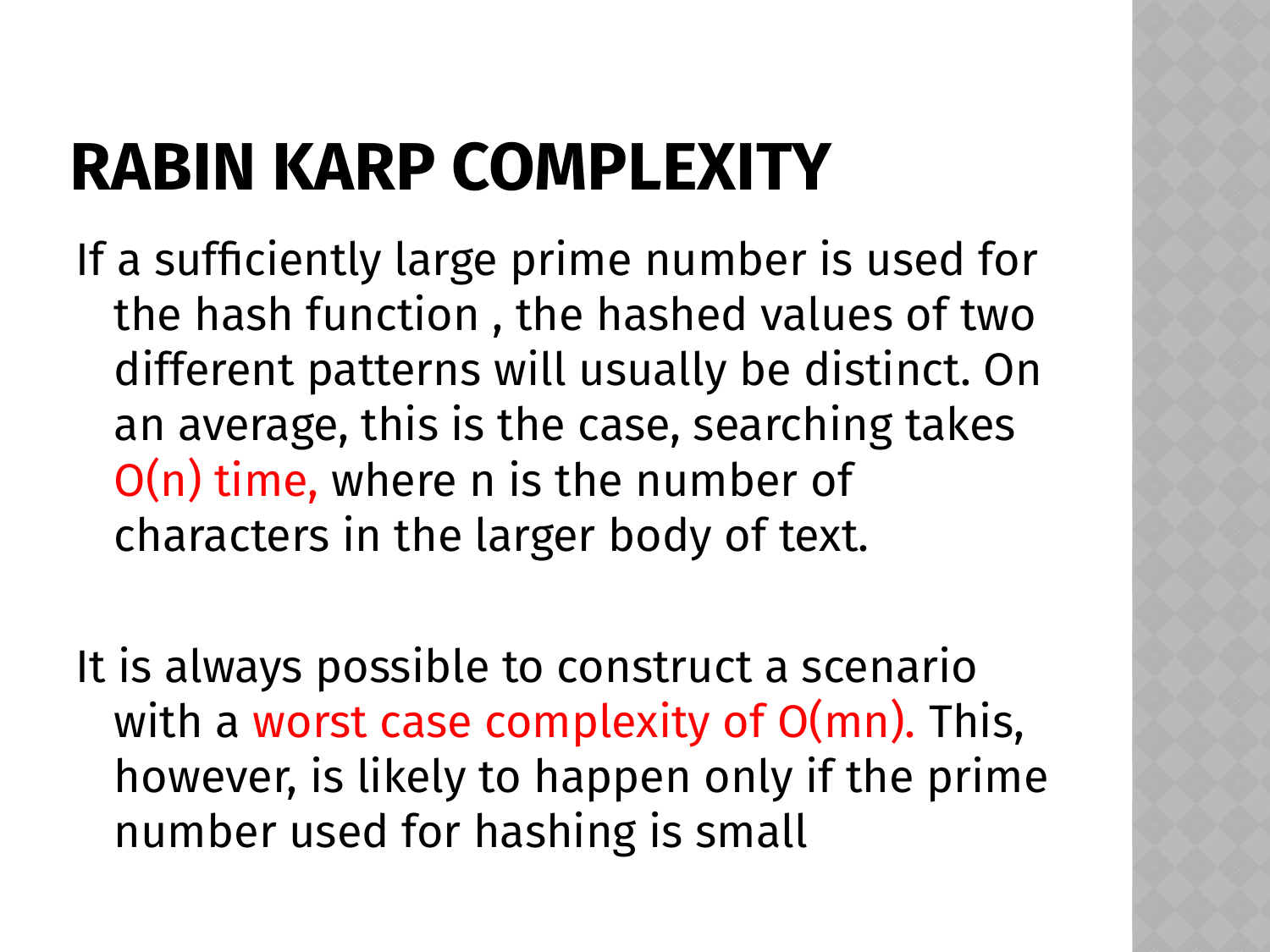

# Rabin karp complexity
If a sufficiently large prime number is used for the hash function , the hashed values of two different patterns will usually be distinct. On an average, this is the case, searching takes O(n) time, where n is the number of characters in the larger body of text.

It is always possible to construct a scenario with a worst case complexity of O(mn). This, however, is likely to happen only if the prime number used for hashing is small